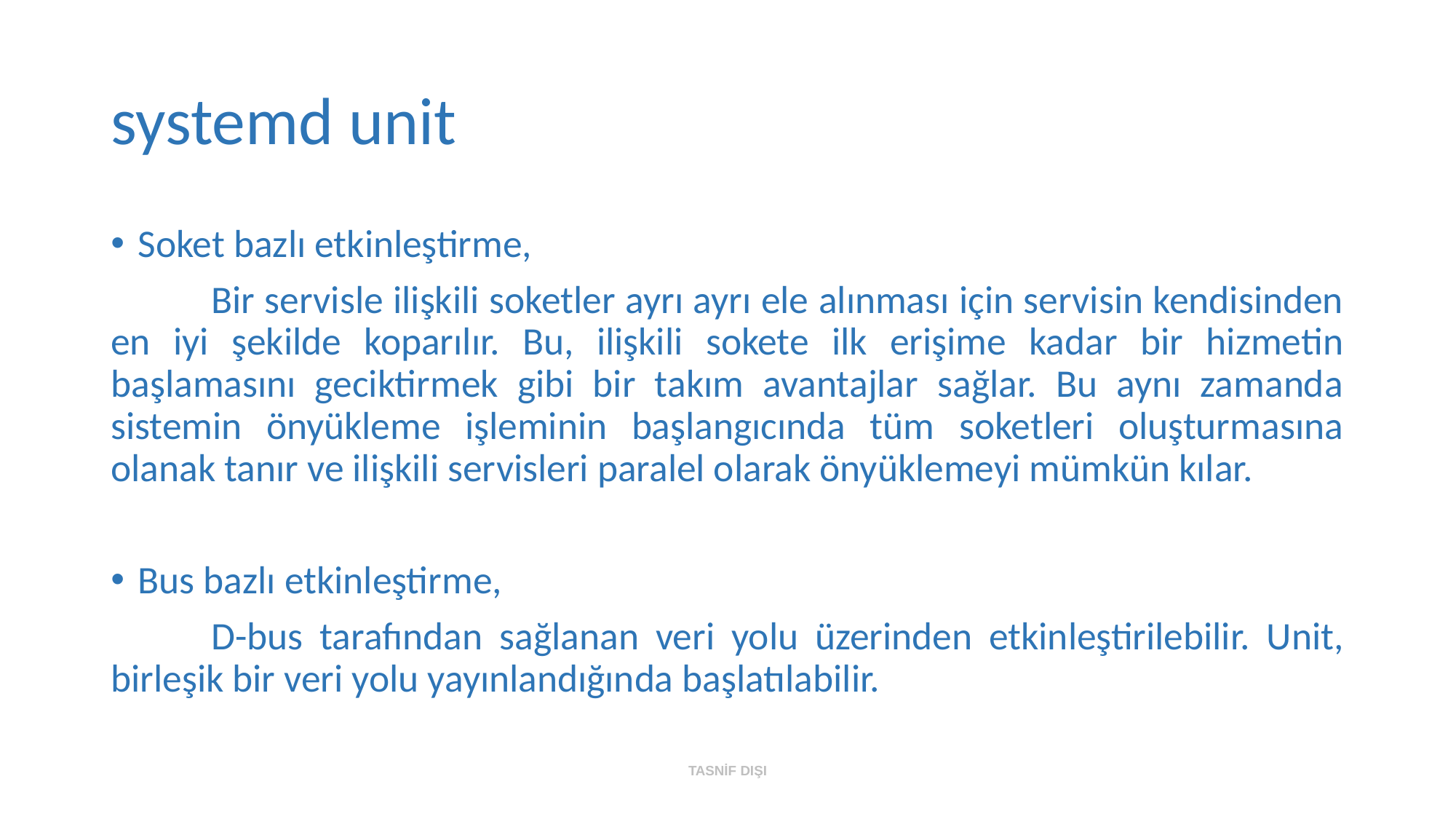

# systemd unit
Soket bazlı etkinleştirme,
	Bir servisle ilişkili soketler ayrı ayrı ele alınması için servisin kendisinden en iyi şekilde koparılır. Bu, ilişkili sokete ilk erişime kadar bir hizmetin başlamasını geciktirmek gibi bir takım avantajlar sağlar. Bu aynı zamanda sistemin önyükleme işleminin başlangıcında tüm soketleri oluşturmasına olanak tanır ve ilişkili servisleri paralel olarak önyüklemeyi mümkün kılar.

Bus bazlı etkinleştirme,
	D-bus tarafından sağlanan veri yolu üzerinden etkinleştirilebilir. Unit, birleşik bir veri yolu yayınlandığında başlatılabilir.

TASNİF DIŞI